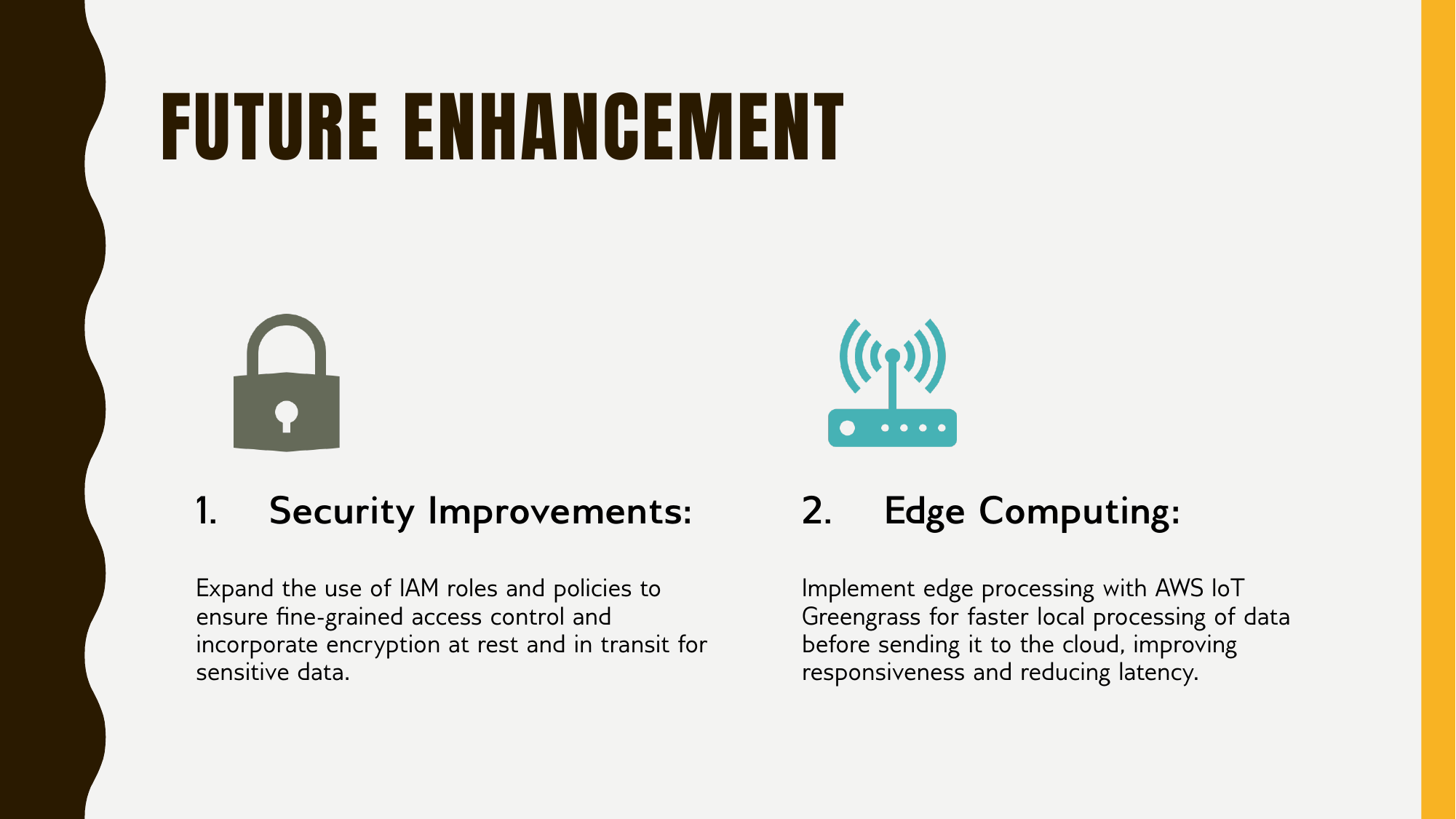

# FUTURE ENHANCEMENT
1.    Security Improvements:
Expand the use of IAM roles and policies to ensure fine-grained access control and incorporate encryption at rest and in transit for sensitive data.
2.    Edge Computing:
Implement edge processing with AWS IoT Greengrass for faster local processing of data before sending it to the cloud, improving responsiveness and reducing latency.